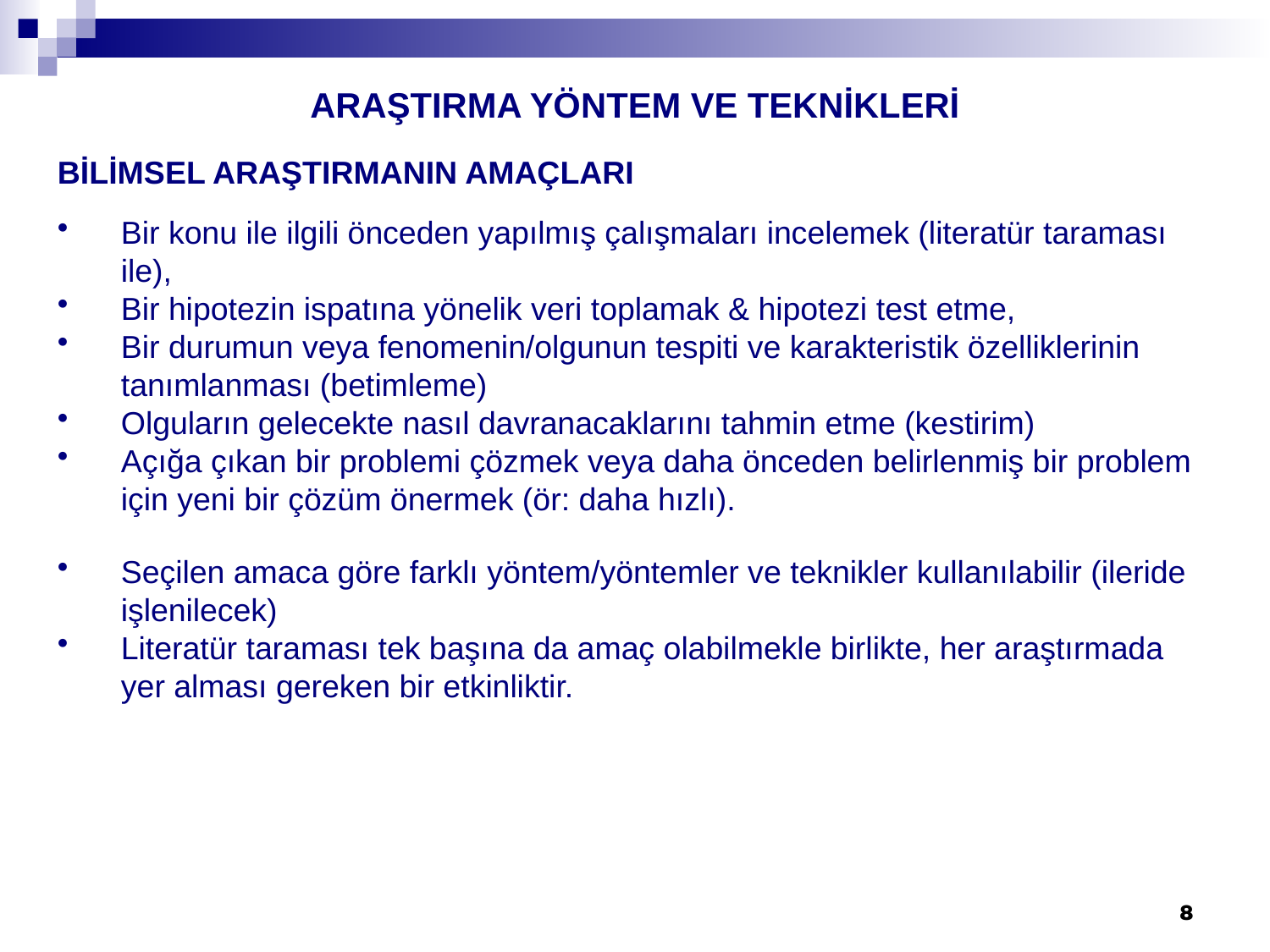

ARAŞTIRMA YÖNTEM VE TEKNİKLERİ
BİLİMSEL ARAŞTIRMANIN AMAÇLARI
Bir konu ile ilgili önceden yapılmış çalışmaları incelemek (literatür taraması ile),
Bir hipotezin ispatına yönelik veri toplamak & hipotezi test etme,
Bir durumun veya fenomenin/olgunun tespiti ve karakteristik özelliklerinin tanımlanması (betimleme)
Olguların gelecekte nasıl davranacaklarını tahmin etme (kestirim)
Açığa çıkan bir problemi çözmek veya daha önceden belirlenmiş bir problem için yeni bir çözüm önermek (ör: daha hızlı).
Seçilen amaca göre farklı yöntem/yöntemler ve teknikler kullanılabilir (ileride işlenilecek)
Literatür taraması tek başına da amaç olabilmekle birlikte, her araştırmada yer alması gereken bir etkinliktir.
8